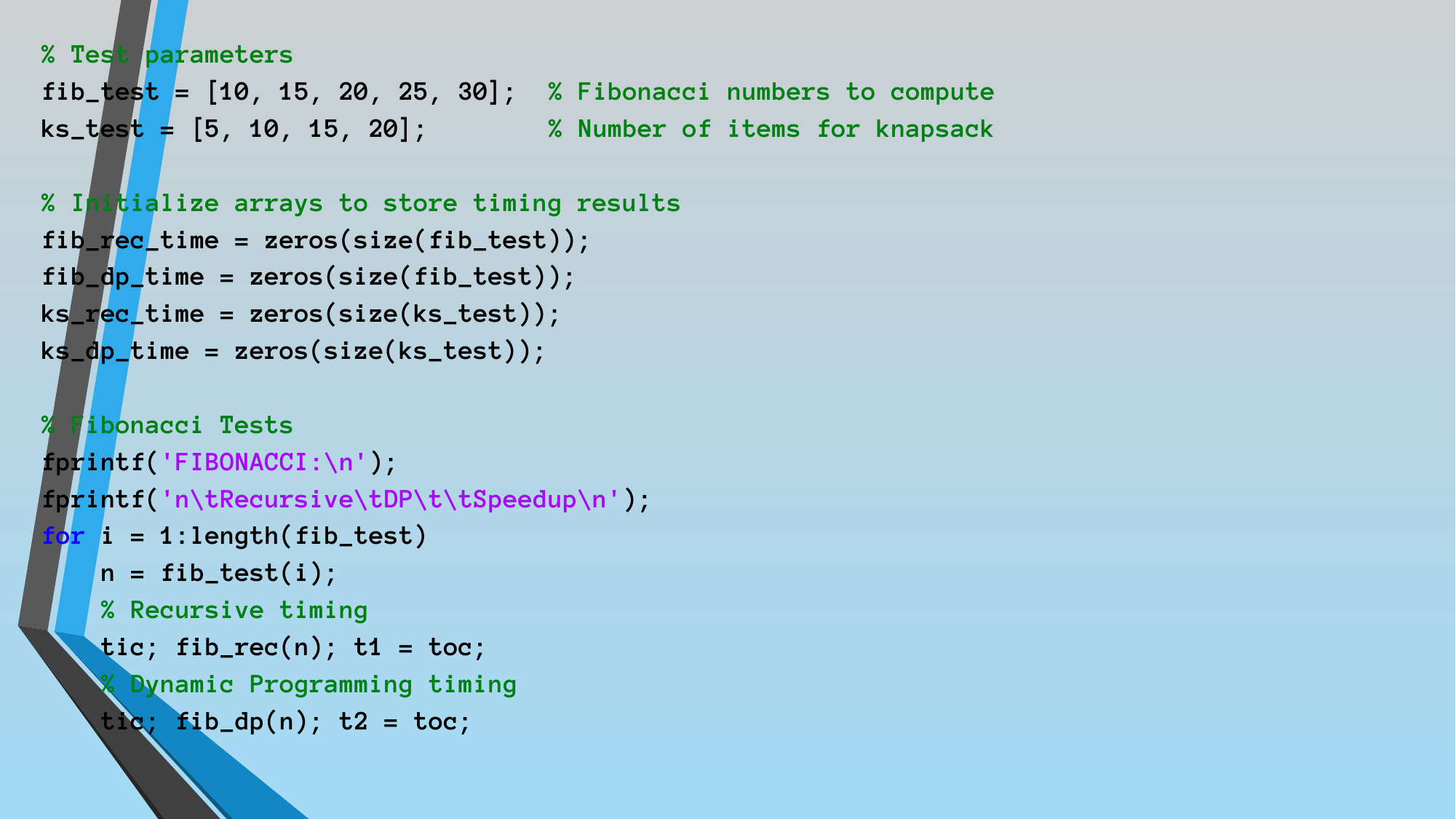

% Test parameters
fib_test = [10, 15, 20, 25, 30];  % Fibonacci numbers to compute
ks_test = [5, 10, 15, 20];        % Number of items for knapsack

% Initialize arrays to store timing results
fib_rec_time = zeros(size(fib_test));
fib_dp_time = zeros(size(fib_test));
ks_rec_time = zeros(size(ks_test));
ks_dp_time = zeros(size(ks_test));

% Fibonacci Tests
fprintf('FIBONACCI:\n');
fprintf('n\tRecursive\tDP\t\tSpeedup\n');
for i = 1:length(fib_test)
    n = fib_test(i);
    % Recursive timing
    tic; fib_rec(n); t1 = toc;
    % Dynamic Programming timing
    tic; fib_dp(n); t2 = toc;